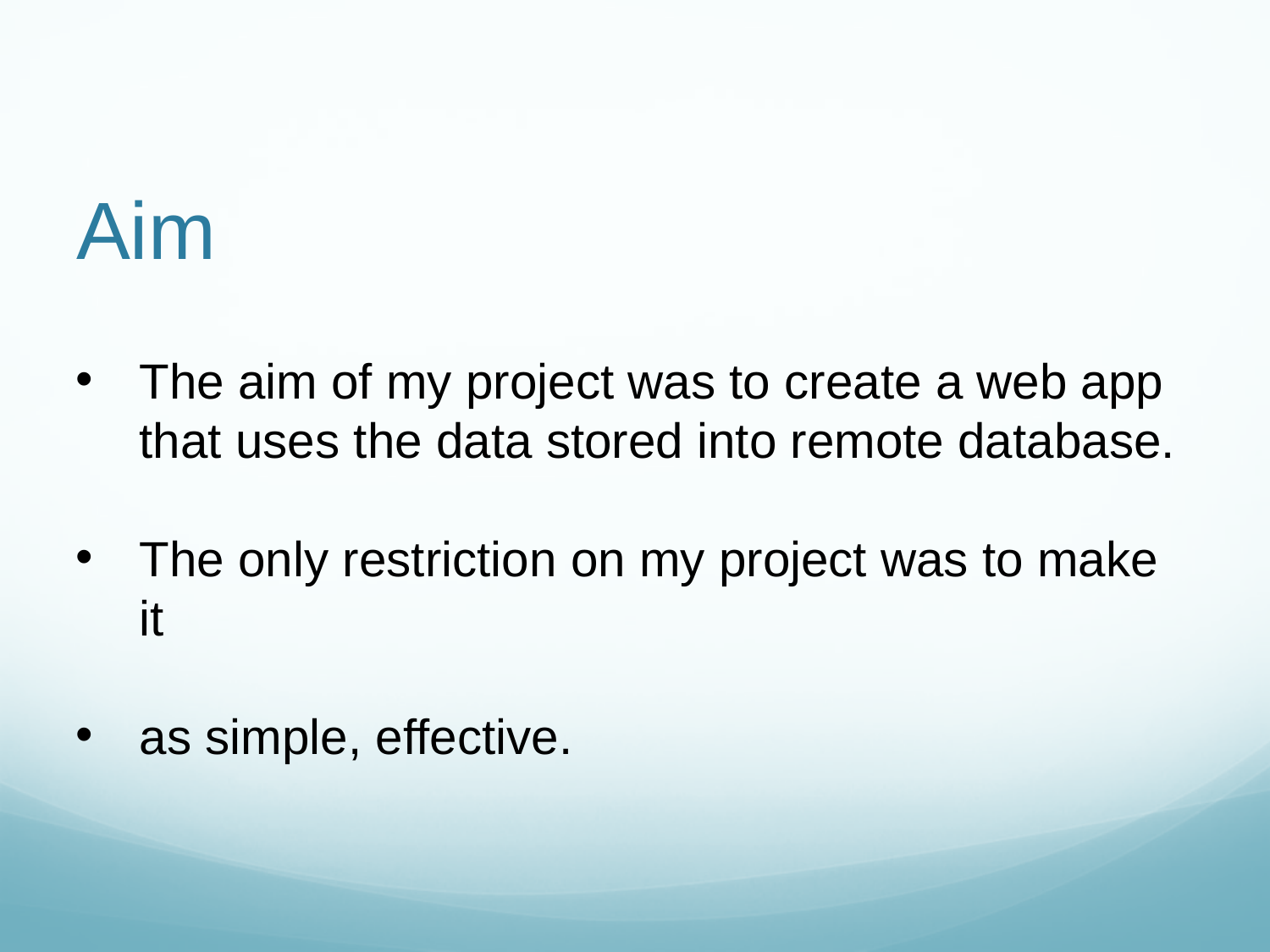

# Aim
The aim of my project was to create a web app that uses the data stored into remote database.

The only restriction on my project was to make it

as simple, effective.